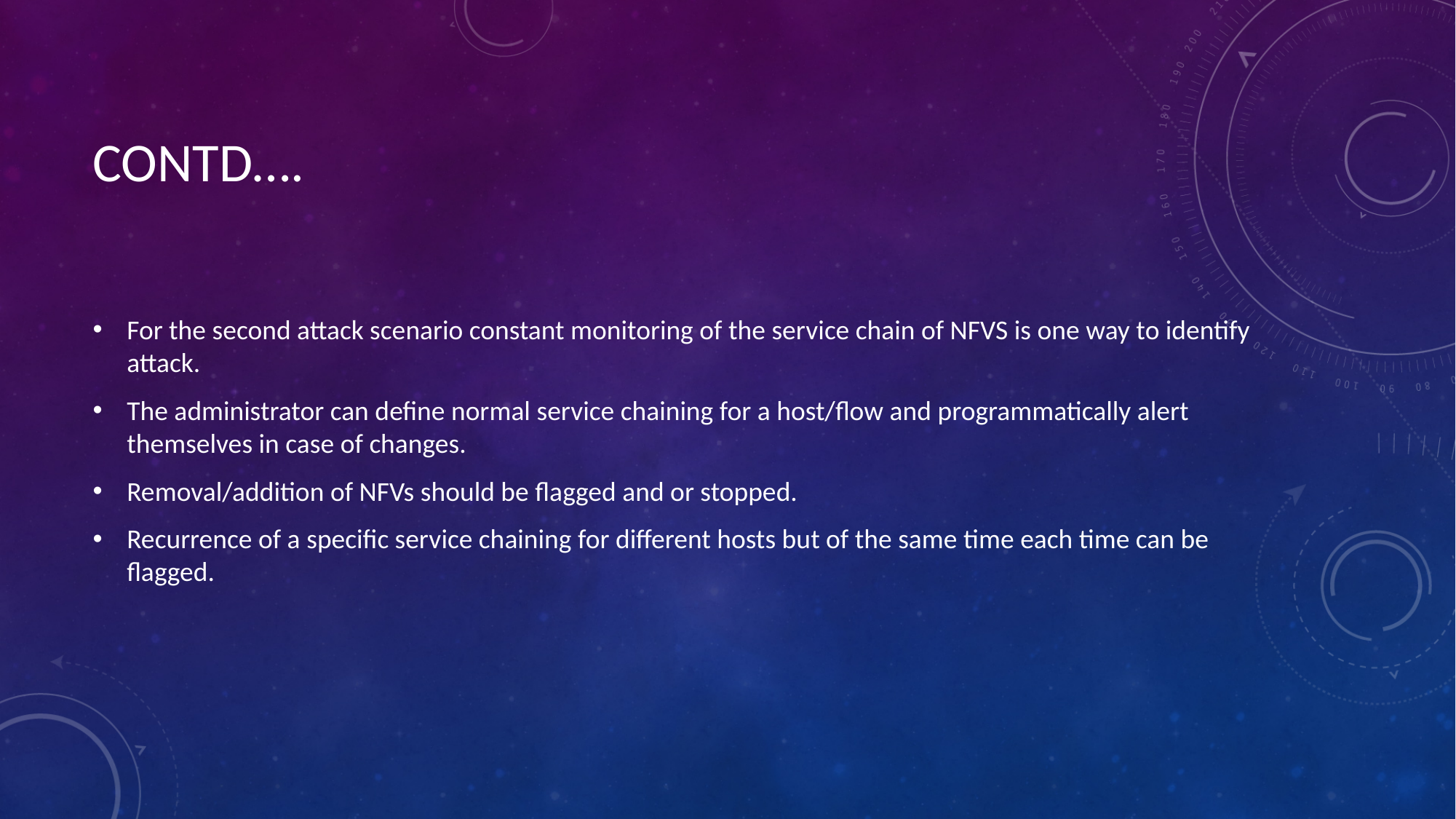

# Contd….
For the second attack scenario constant monitoring of the service chain of NFVS is one way to identify attack.
The administrator can define normal service chaining for a host/flow and programmatically alert themselves in case of changes.
Removal/addition of NFVs should be flagged and or stopped.
Recurrence of a specific service chaining for different hosts but of the same time each time can be flagged.